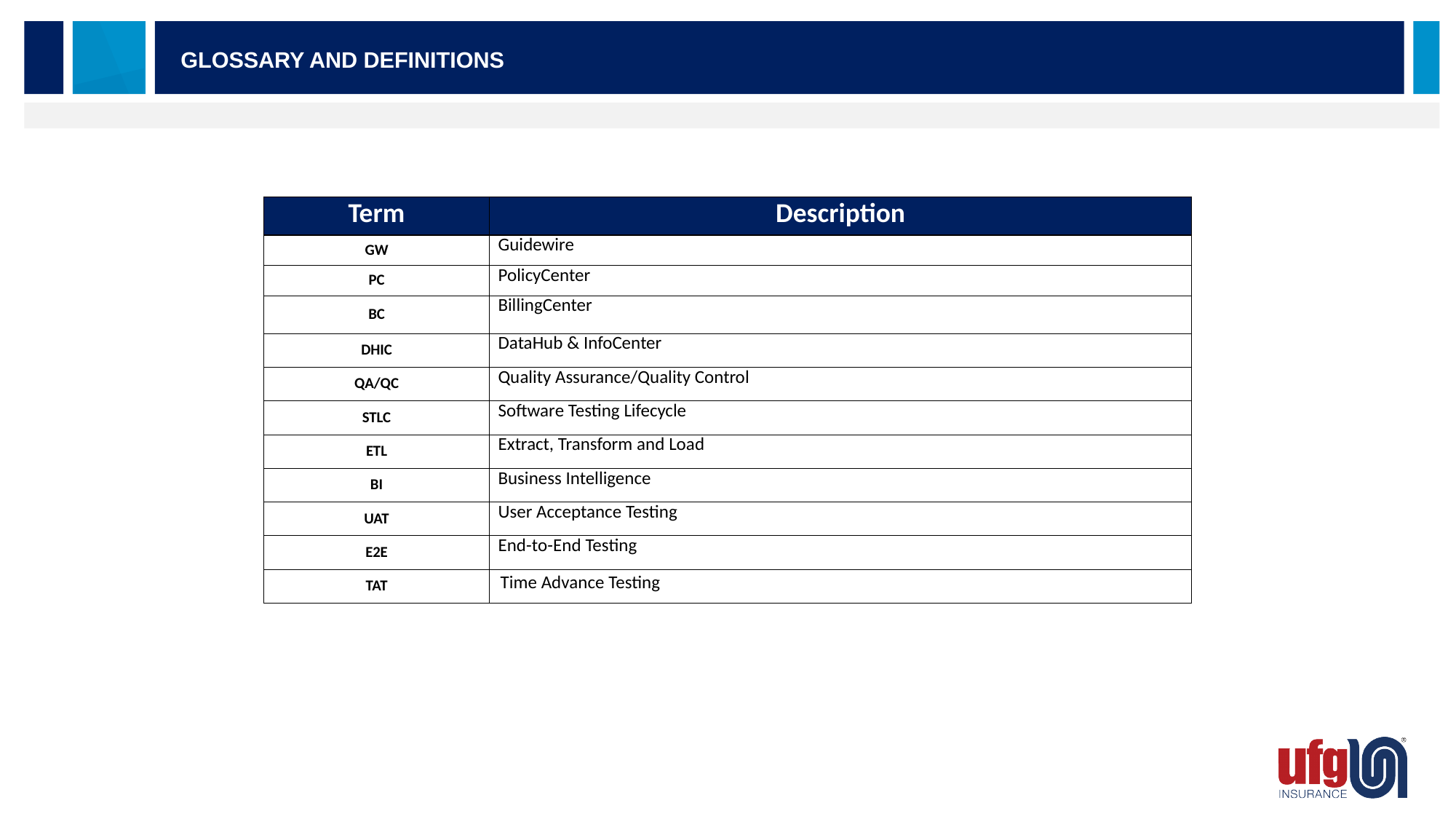

Glossary and Definitions
| Term | Description |
| --- | --- |
| GW | Guidewire |
| PC | PolicyCenter |
| BC | BillingCenter |
| DHIC | DataHub & InfoCenter |
| QA/QC | Quality Assurance/Quality Control |
| STLC | Software Testing Lifecycle |
| ETL | Extract, Transform and Load |
| BI | Business Intelligence |
| UAT | User Acceptance Testing |
| E2E | End-to-End Testing |
| TAT | Time Advance Testing |